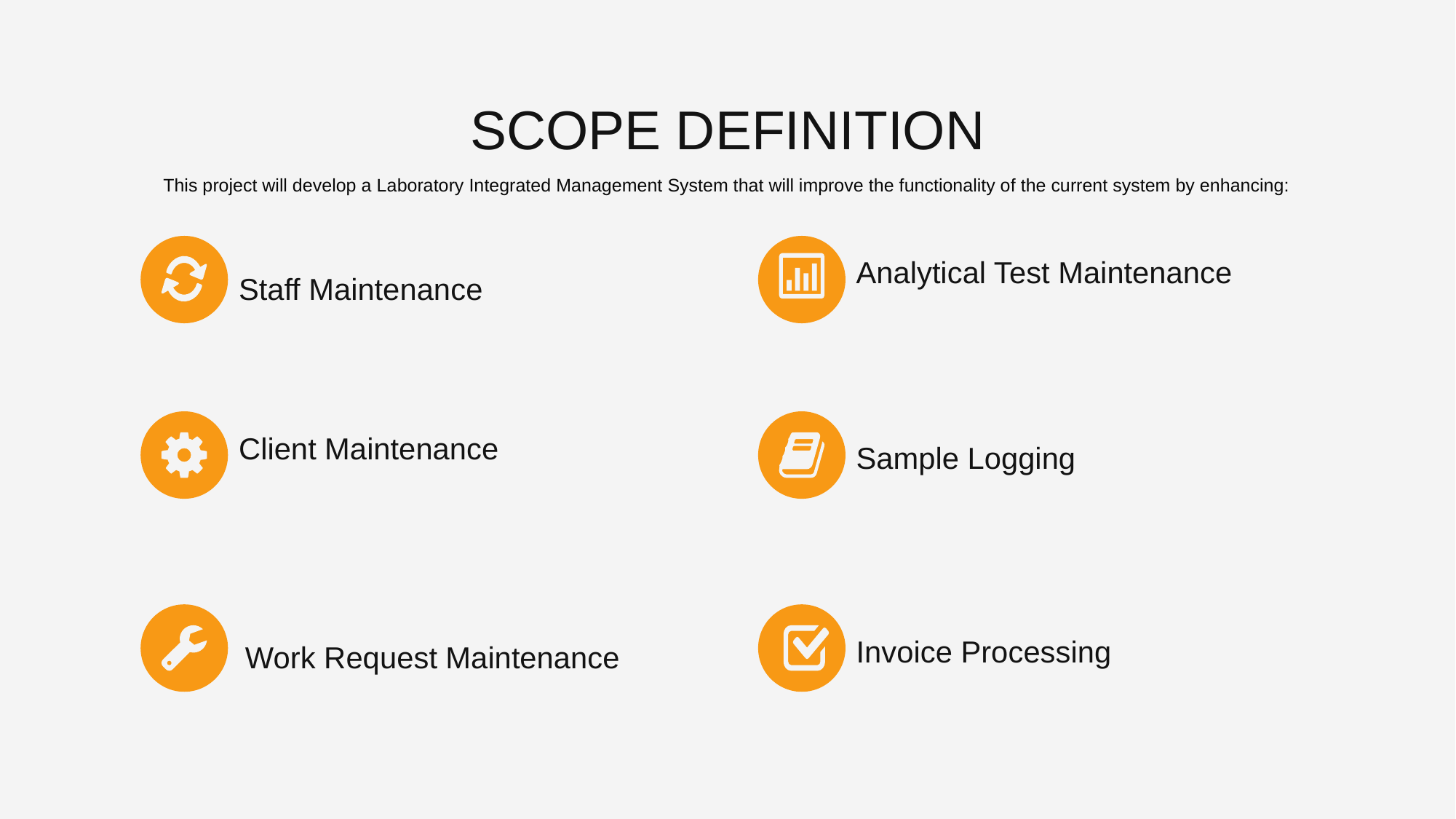

SCOPE DEFINITION
This project will develop a Laboratory Integrated Management System that will improve the functionality of the current system by enhancing:
Analytical Test Maintenance

Staff Maintenance

Client Maintenance

Sample Logging

Work Request Maintenance

Invoice Processing